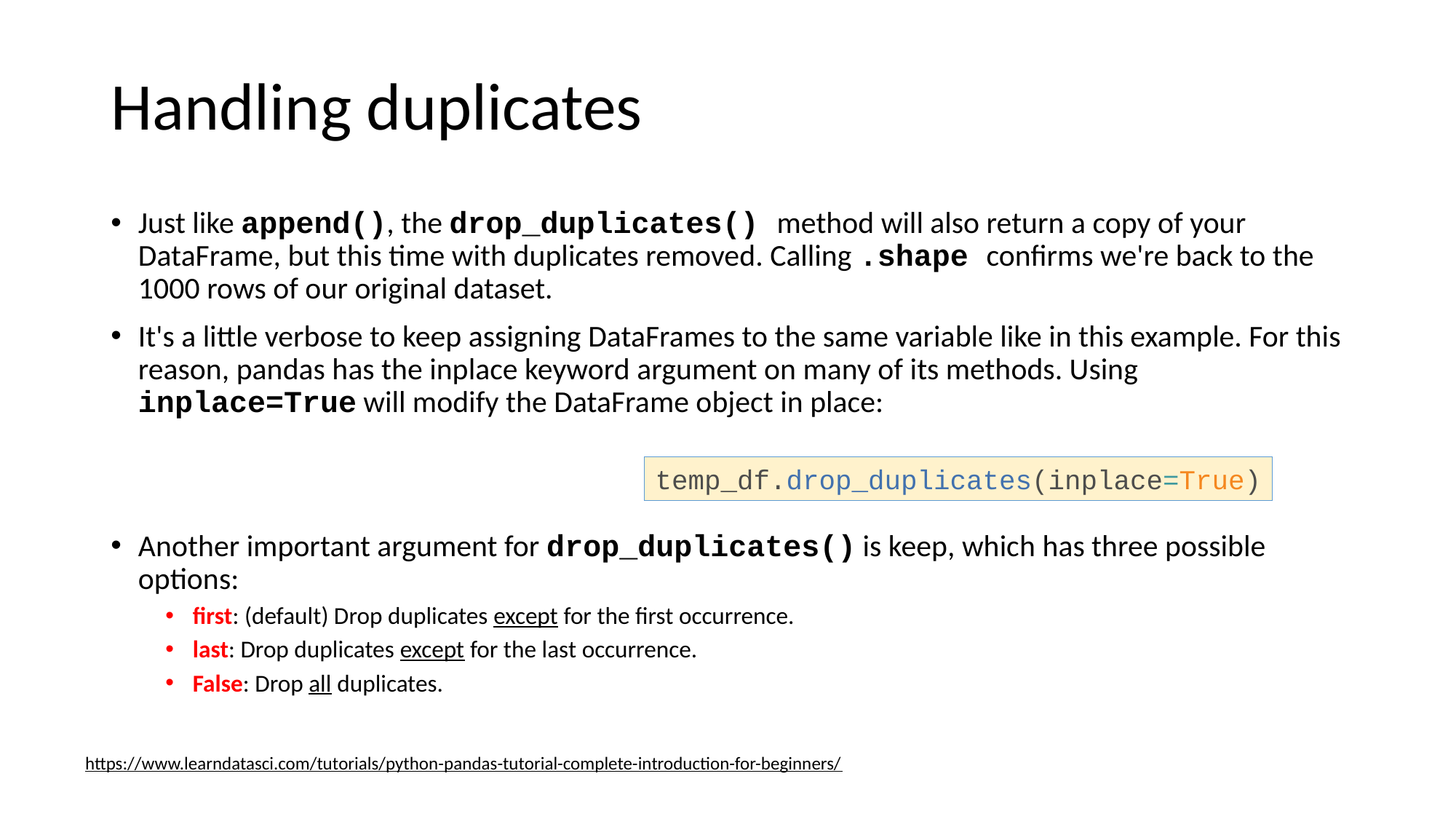

# Handling duplicates
Just like append(), the drop_duplicates() method will also return a copy of your DataFrame, but this time with duplicates removed. Calling .shape confirms we're back to the 1000 rows of our original dataset.
It's a little verbose to keep assigning DataFrames to the same variable like in this example. For this reason, pandas has the inplace keyword argument on many of its methods. Using inplace=True will modify the DataFrame object in place:

Another important argument for drop_duplicates() is keep, which has three possible options:
first: (default) Drop duplicates except for the first occurrence.
last: Drop duplicates except for the last occurrence.
False: Drop all duplicates.
temp_df.drop_duplicates(inplace=True)
https://www.learndatasci.com/tutorials/python-pandas-tutorial-complete-introduction-for-beginners/